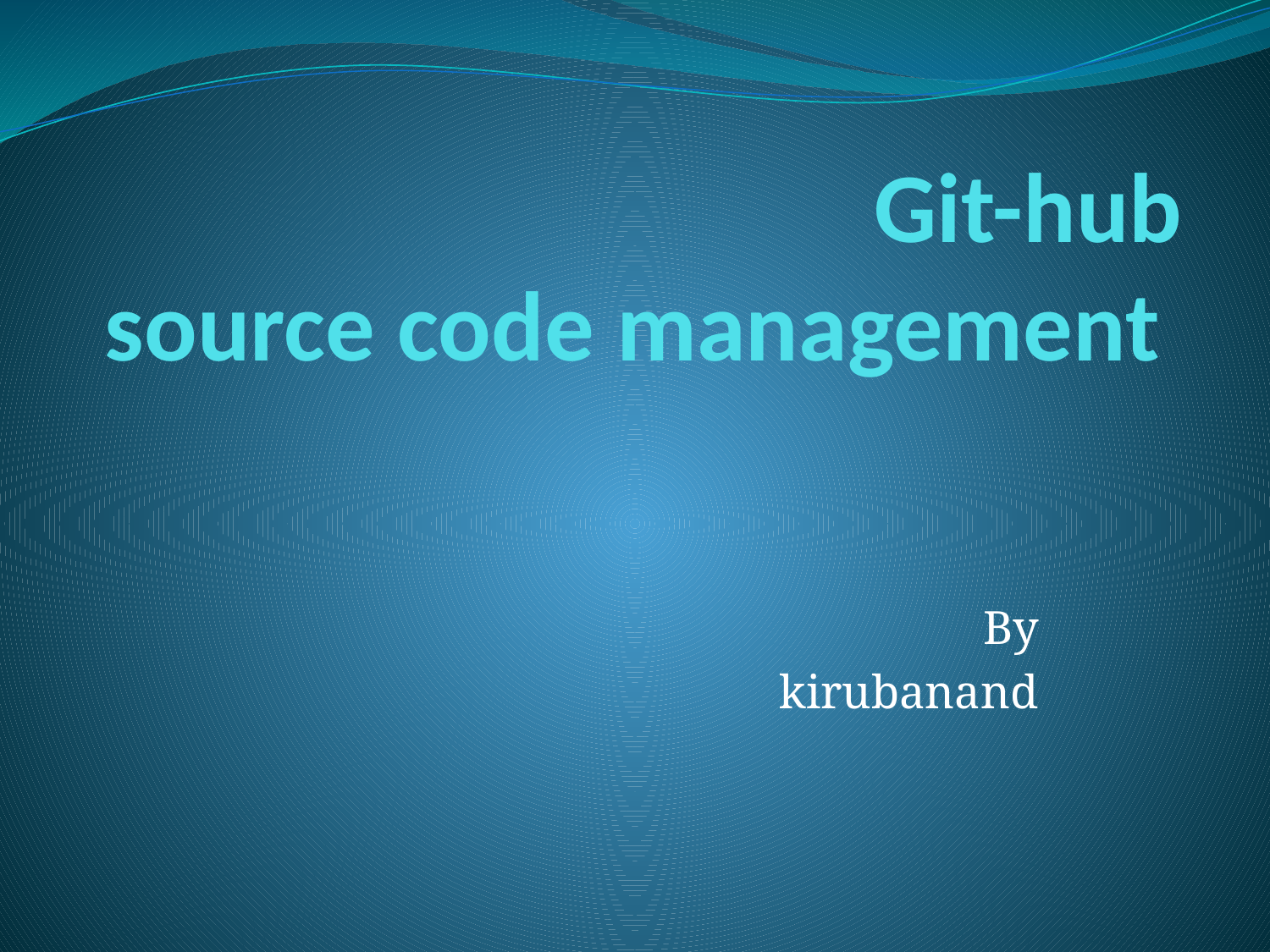

# Git-hub source code management
By
kirubanand